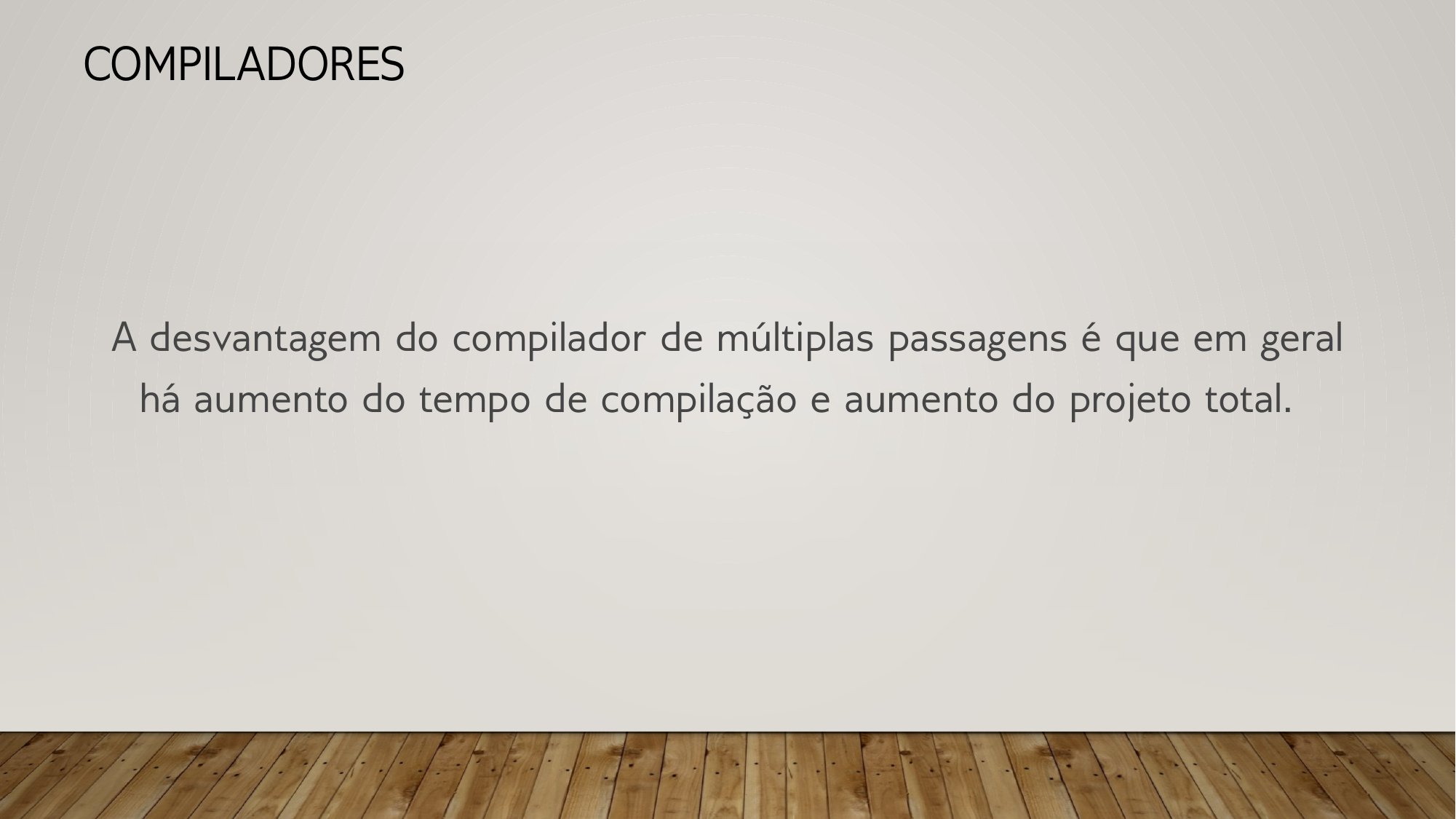

# Compiladores

A desvantagem do compilador de múltiplas passagens é que em geral há aumento do tempo de compilação e aumento do projeto total.